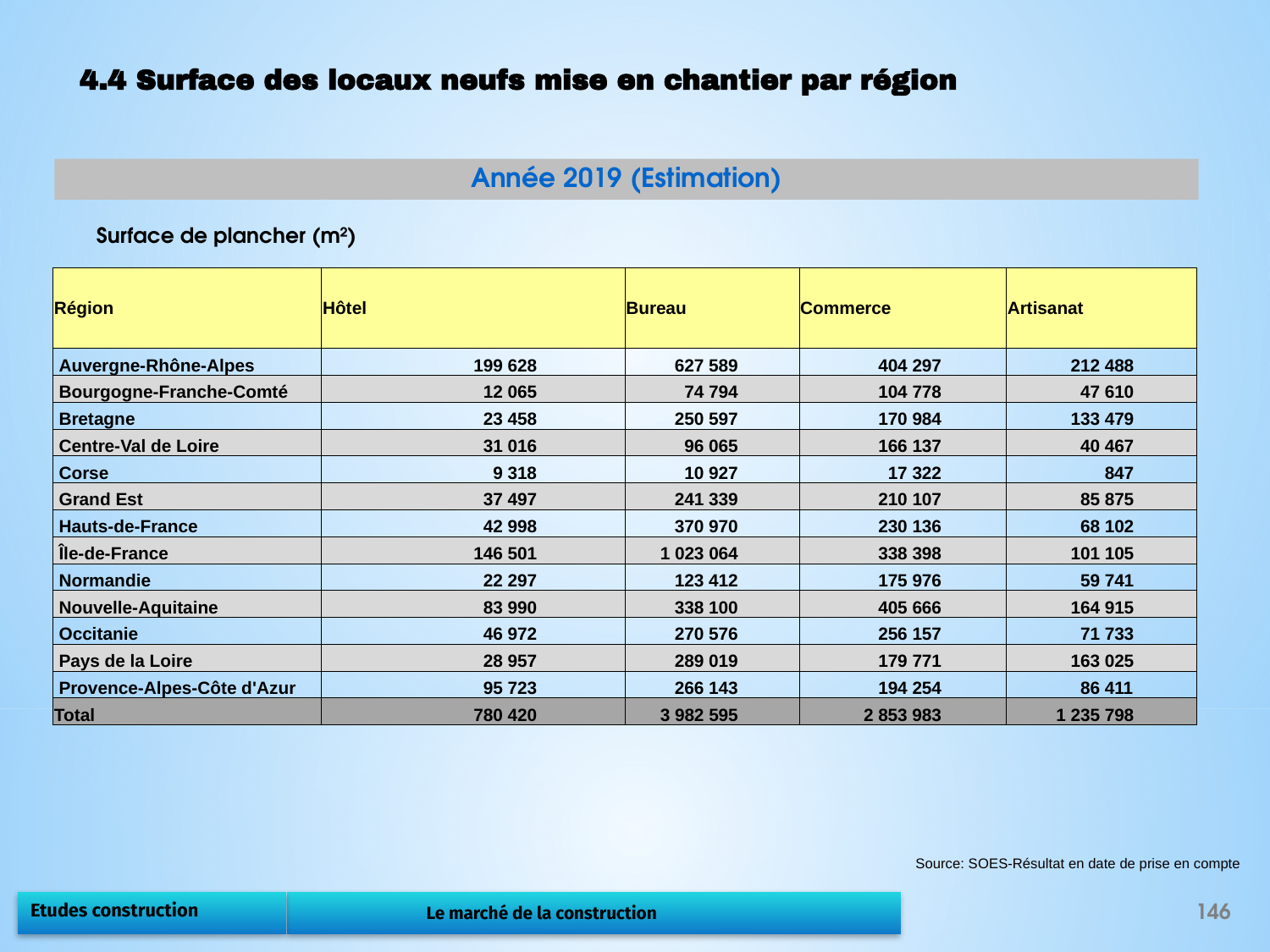

4.4 Surface des locaux neufs mise en chantier par région
Année 2019 (Estimation)
Surface de plancher (m²)
| Région | Hôtel | Bureau | Commerce | Artisanat |
| --- | --- | --- | --- | --- |
| Auvergne-Rhône-Alpes | 199 628 | 627 589 | 404 297 | 212 488 |
| Bourgogne-Franche-Comté | 12 065 | 74 794 | 104 778 | 47 610 |
| Bretagne | 23 458 | 250 597 | 170 984 | 133 479 |
| Centre-Val de Loire | 31 016 | 96 065 | 166 137 | 40 467 |
| Corse | 9 318 | 10 927 | 17 322 | 847 |
| Grand Est | 37 497 | 241 339 | 210 107 | 85 875 |
| Hauts-de-France | 42 998 | 370 970 | 230 136 | 68 102 |
| Île-de-France | 146 501 | 1 023 064 | 338 398 | 101 105 |
| Normandie | 22 297 | 123 412 | 175 976 | 59 741 |
| Nouvelle-Aquitaine | 83 990 | 338 100 | 405 666 | 164 915 |
| Occitanie | 46 972 | 270 576 | 256 157 | 71 733 |
| Pays de la Loire | 28 957 | 289 019 | 179 771 | 163 025 |
| Provence-Alpes-Côte d'Azur | 95 723 | 266 143 | 194 254 | 86 411 |
| Total | 780 420 | 3 982 595 | 2 853 983 | 1 235 798 |
Source: SOES-Résultat en date de prise en compte
146